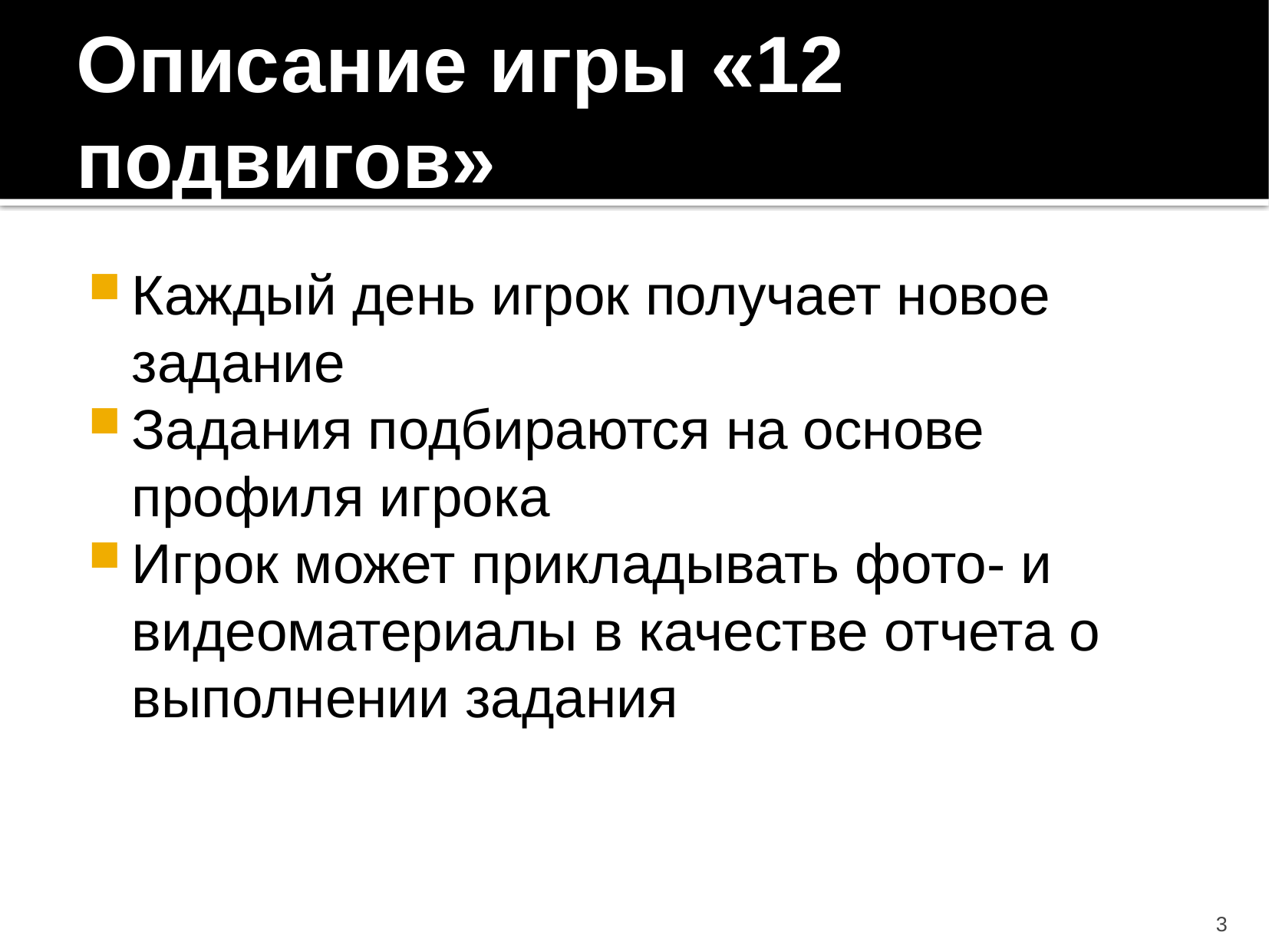

# Описание игры «12 подвигов»
Каждый день игрок получает новое задание
Задания подбираются на основе профиля игрока
Игрок может прикладывать фото- и видеоматериалы в качестве отчета о выполнении задания

3